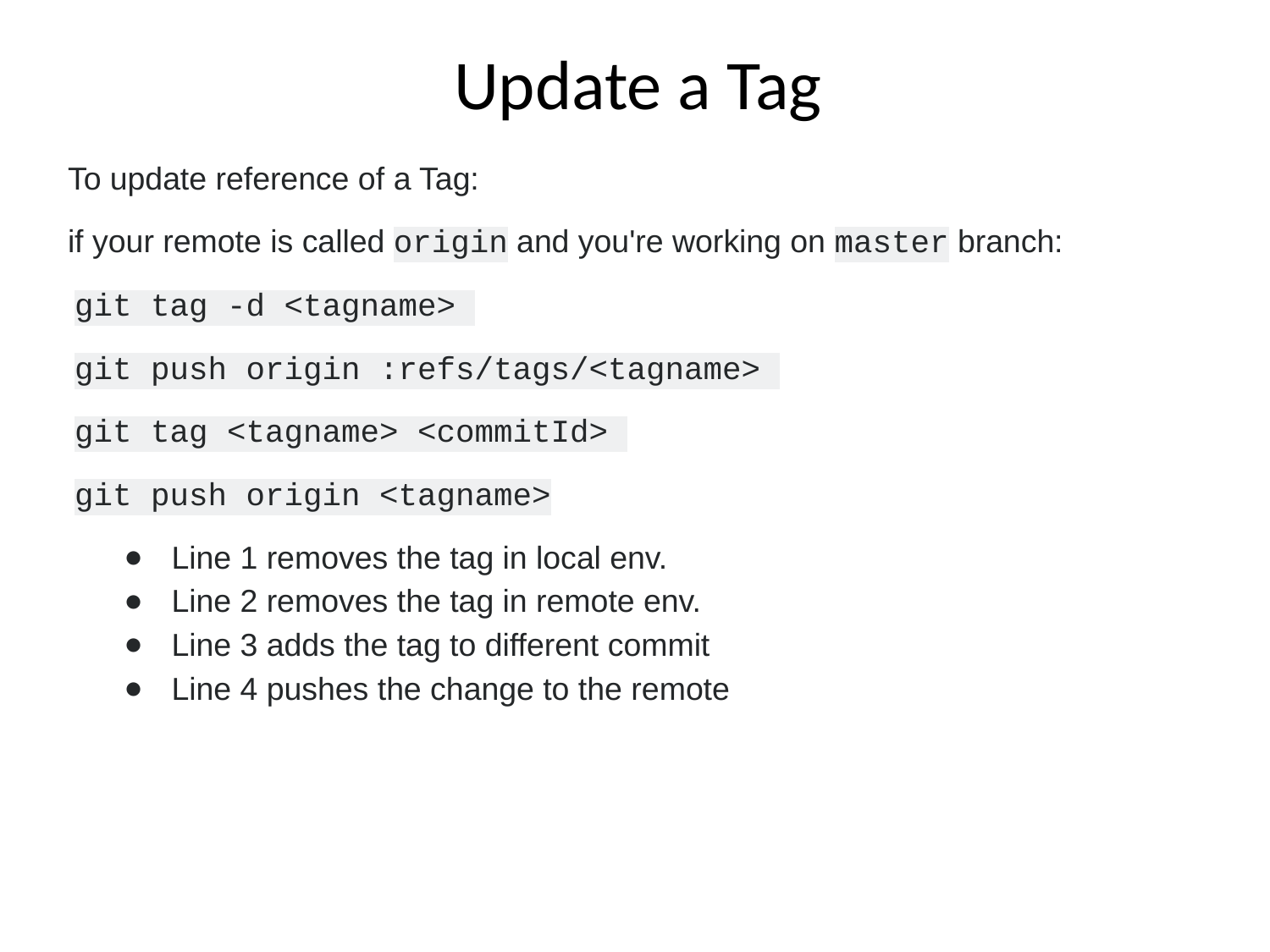

# Update a Tag
To update reference of a Tag:
if your remote is called origin and you're working on master branch:
git tag -d <tagname>
git push origin :refs/tags/<tagname>
git tag <tagname> <commitId>
git push origin <tagname>
Line 1 removes the tag in local env.
Line 2 removes the tag in remote env.
Line 3 adds the tag to different commit
Line 4 pushes the change to the remote